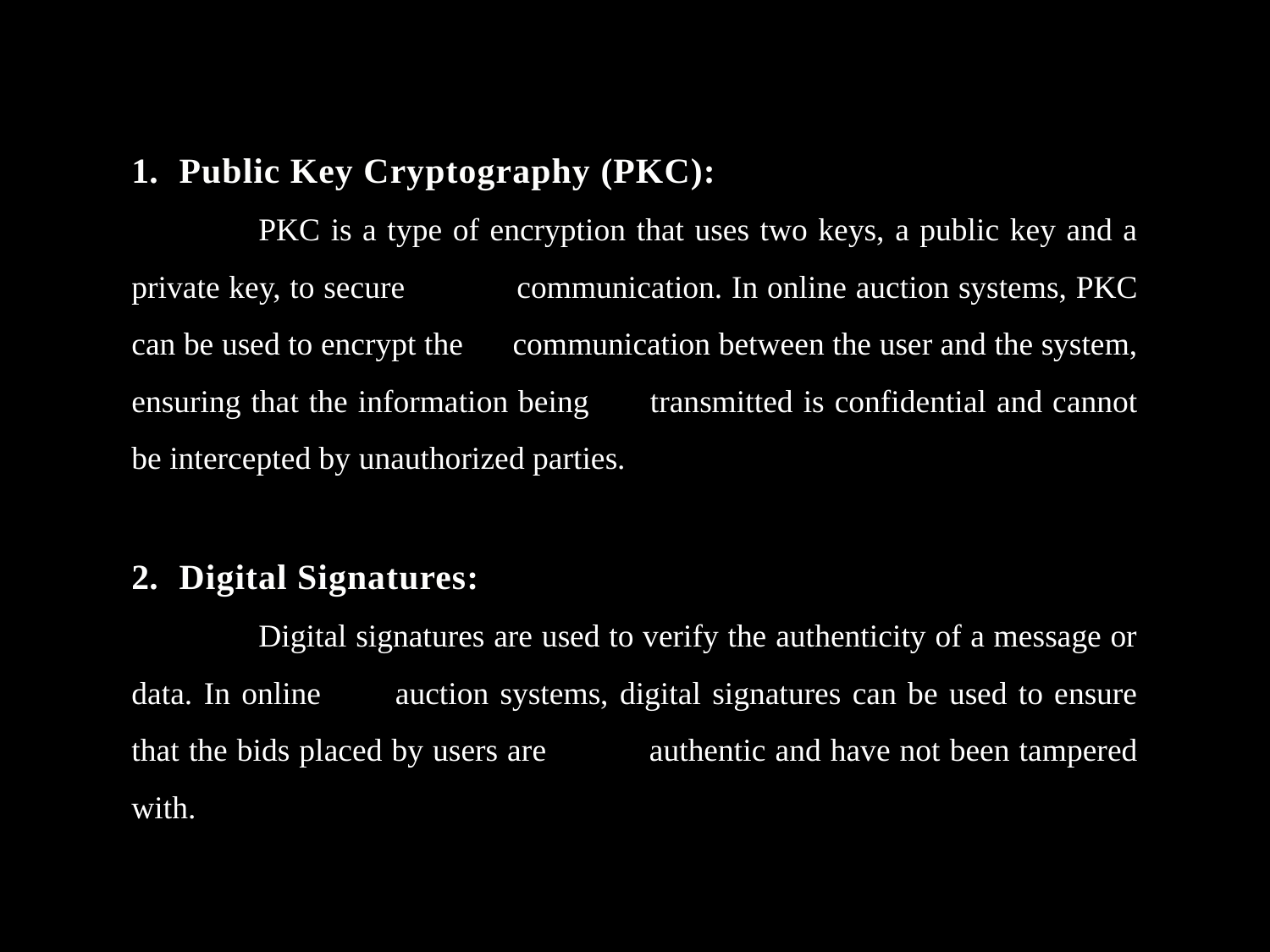

Public Key Cryptography (PKC):
	PKC is a type of encryption that uses two keys, a public key and a private key, to secure 	communication. In online auction systems, PKC can be used to encrypt the 	communication between the user and the system, ensuring that the information being 	transmitted is confidential and cannot be intercepted by unauthorized parties.

Digital Signatures:
	Digital signatures are used to verify the authenticity of a message or data. In online 	auction systems, digital signatures can be used to ensure that the bids placed by users are 	authentic and have not been tampered with.